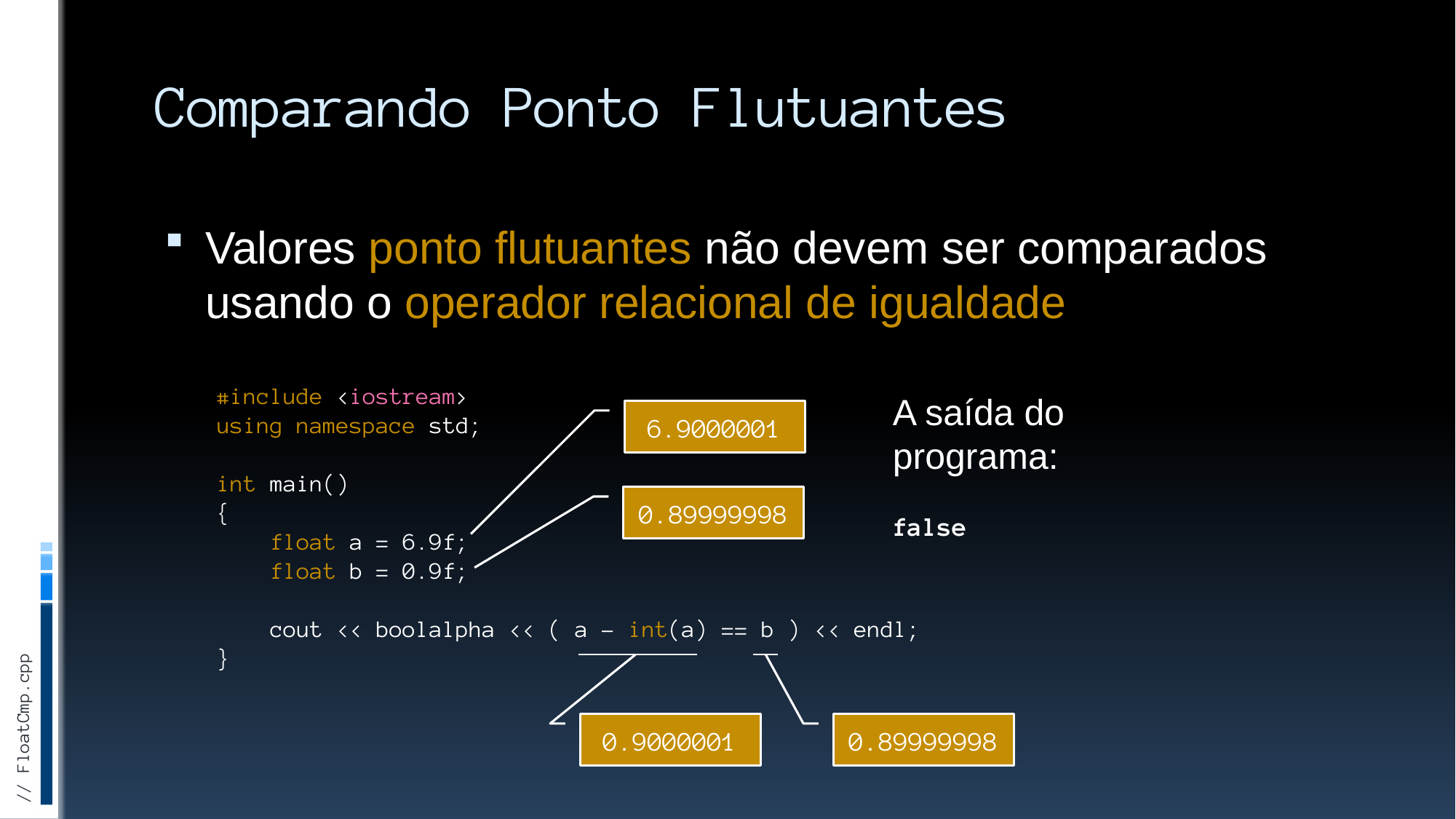

# Comparando Ponto Flutuantes
Valores ponto flutuantes não devem ser comparados
usando o operador relacional de igualdade
#include <iostream>
using namespace std;

int main()
{
    float a = 6.9f;
    float b = 0.9f;

    cout << boolalpha << ( a - int(a) == b ) << endl;
}
A saída do
programa:
false
6.9000001
0.89999998
0.9000001
0.89999998
// FloatCmp.cpp